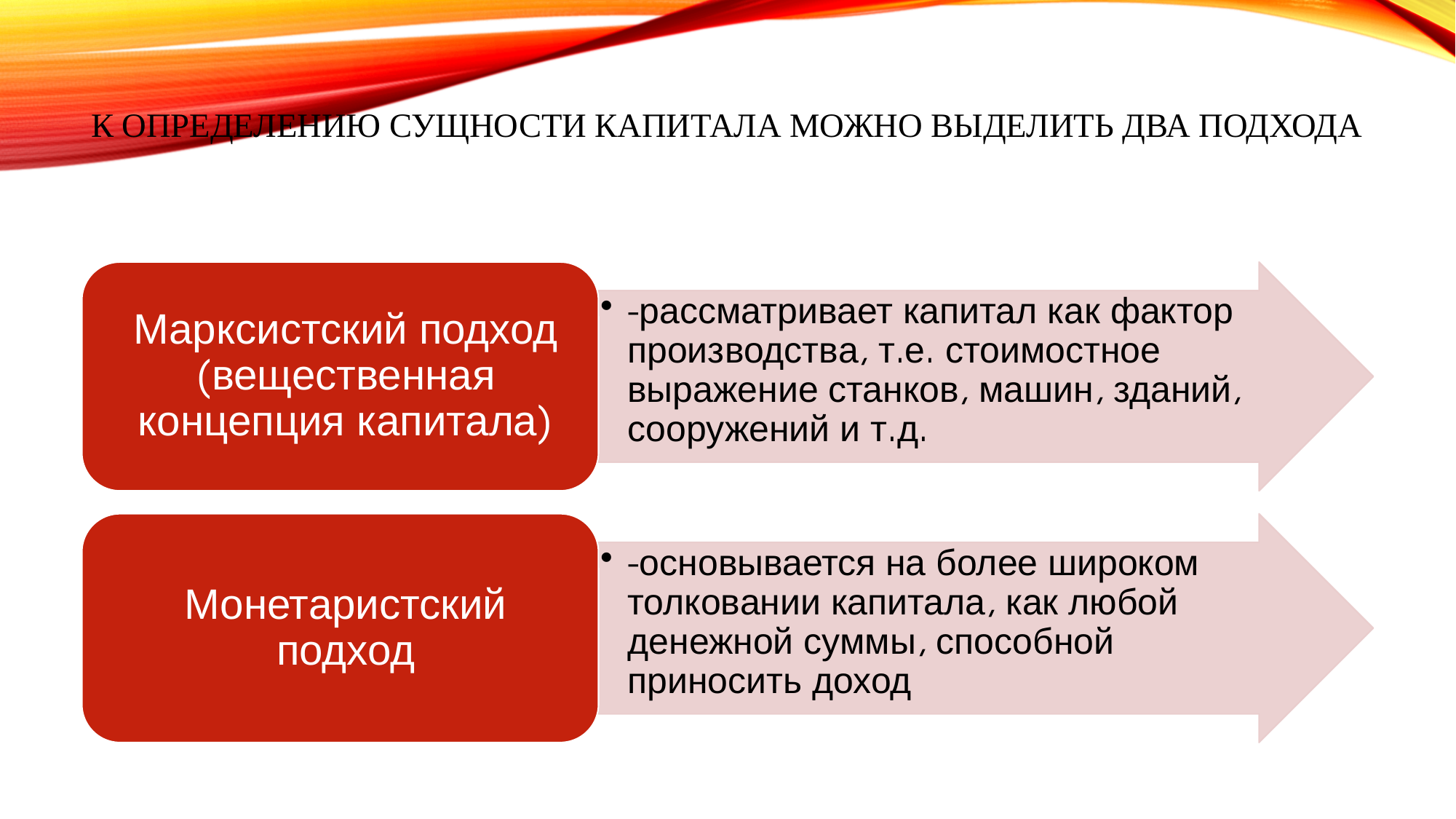

# К определению сущности капитала можно выделить два подхода
-рассматривает капитал как фактор производства, т.е. стоимостное выражение станков, машин, зданий, сооружений и т.д.
Марксистский подход (вещественная концепция капитала)
-основывается на более широком толковании капитала, как любой денежной суммы, способной приносить доход
Монетаристский подход